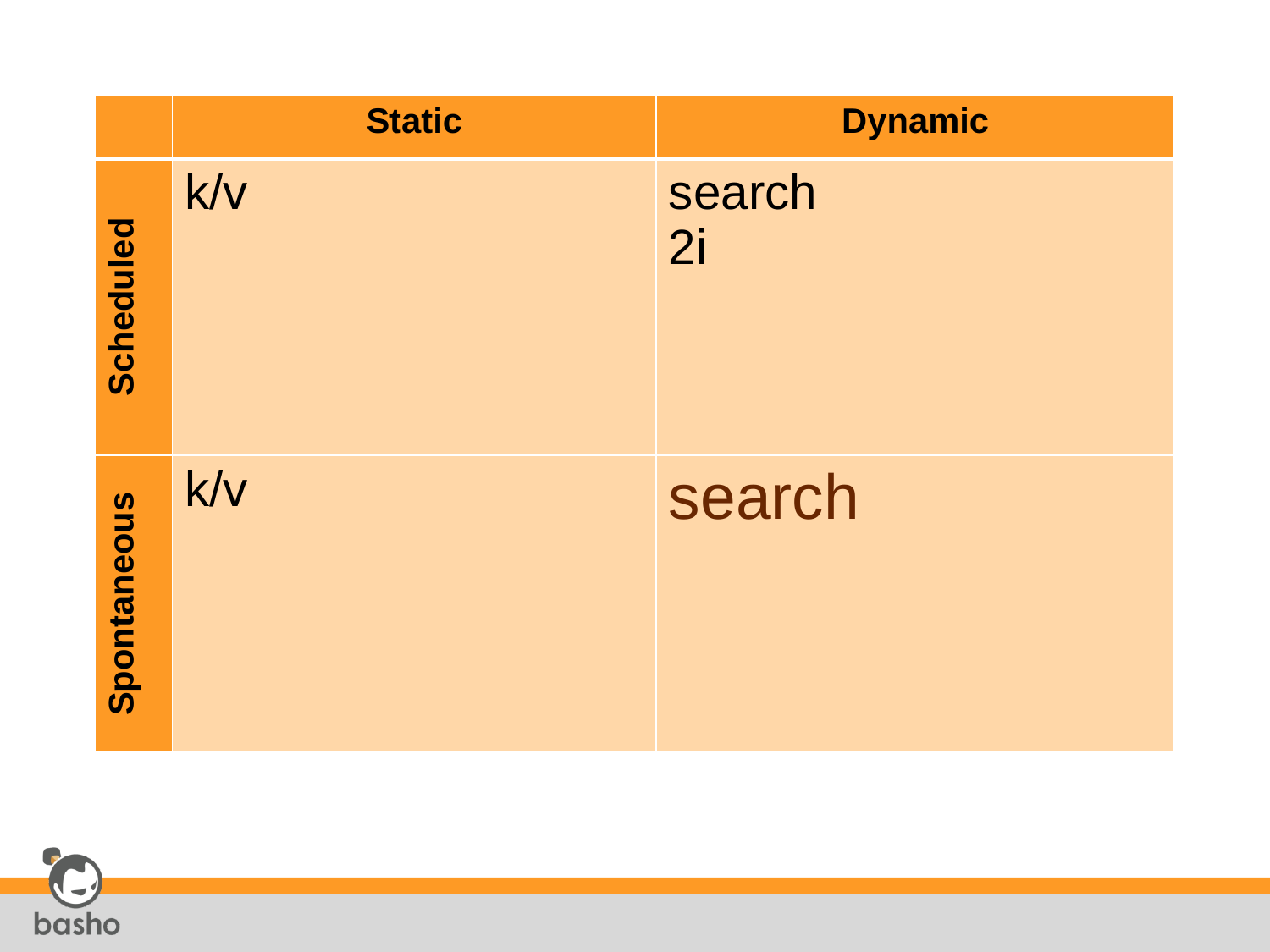

|  | Static | Dynamic |
| --- | --- | --- |
| Scheduled | k/v | search 2i |
| Spontaneous | k/v | search |
#